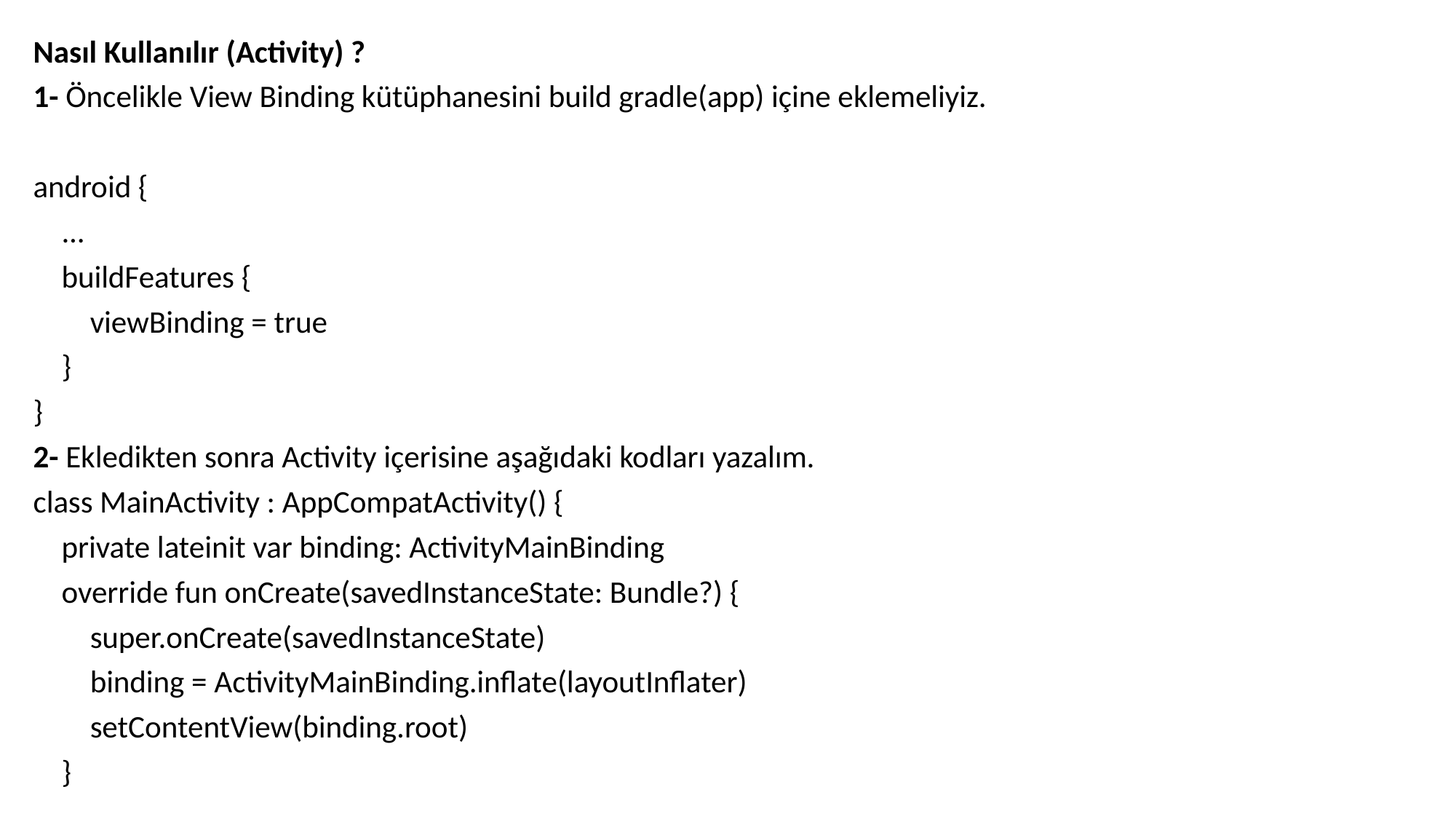

Nasıl Kullanılır (Activity) ?
1- Öncelikle View Binding kütüphanesini build gradle(app) içine eklemeliyiz.

android {
    ...
    buildFeatures {
        viewBinding = true
    }
}
2- Ekledikten sonra Activity içerisine aşağıdaki kodları yazalım.
class MainActivity : AppCompatActivity() {
    private lateinit var binding: ActivityMainBinding
    override fun onCreate(savedInstanceState: Bundle?) {
        super.onCreate(savedInstanceState)
        binding = ActivityMainBinding.inflate(layoutInflater)
        setContentView(binding.root)
    }